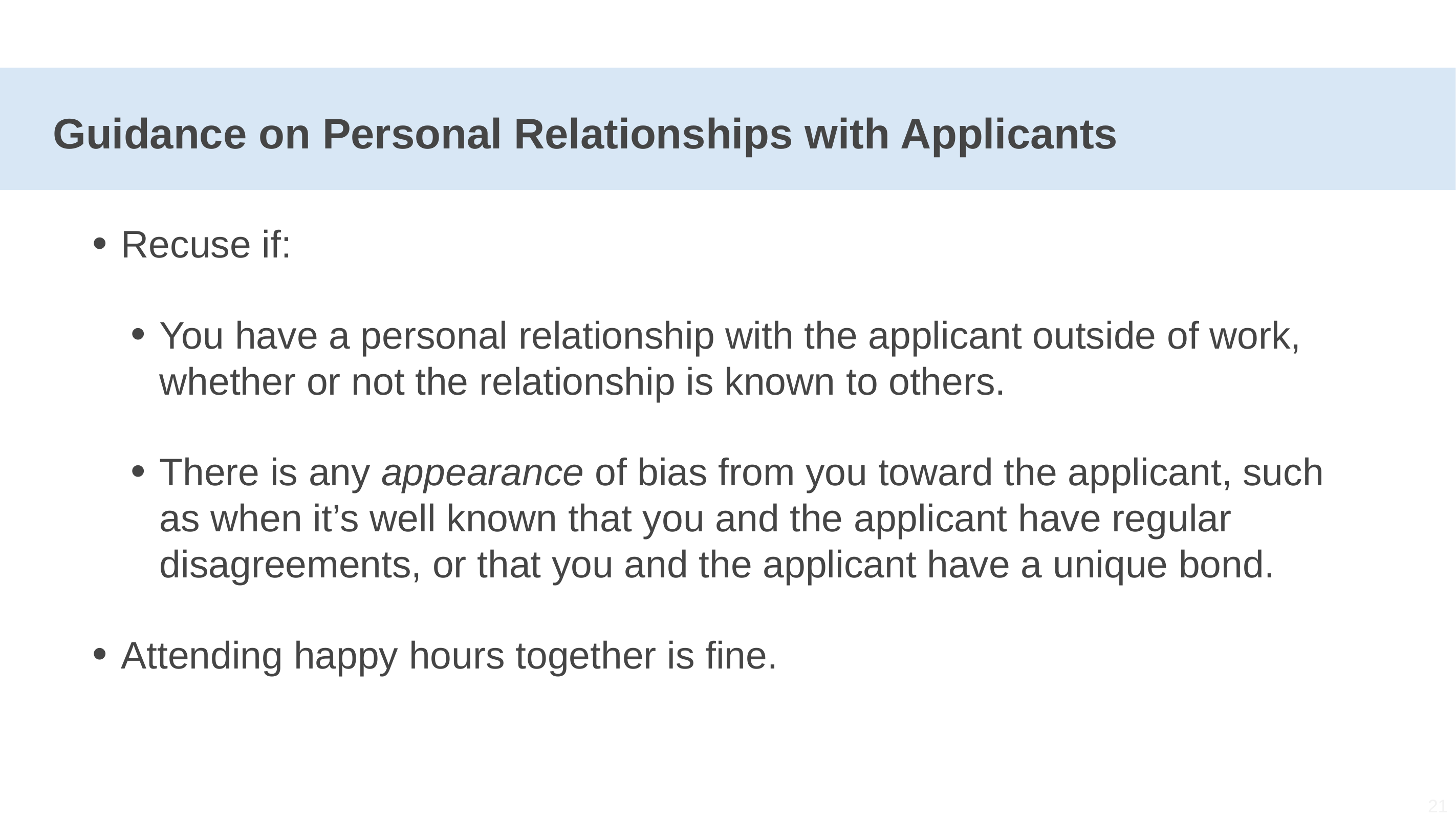

# Guidance on Personal Relationships with Applicants
Recuse if:
You have a personal relationship with the applicant outside of work, whether or not the relationship is known to others.
There is any appearance of bias from you toward the applicant, such as when it’s well known that you and the applicant have regular disagreements, or that you and the applicant have a unique bond.
Attending happy hours together is fine.

21